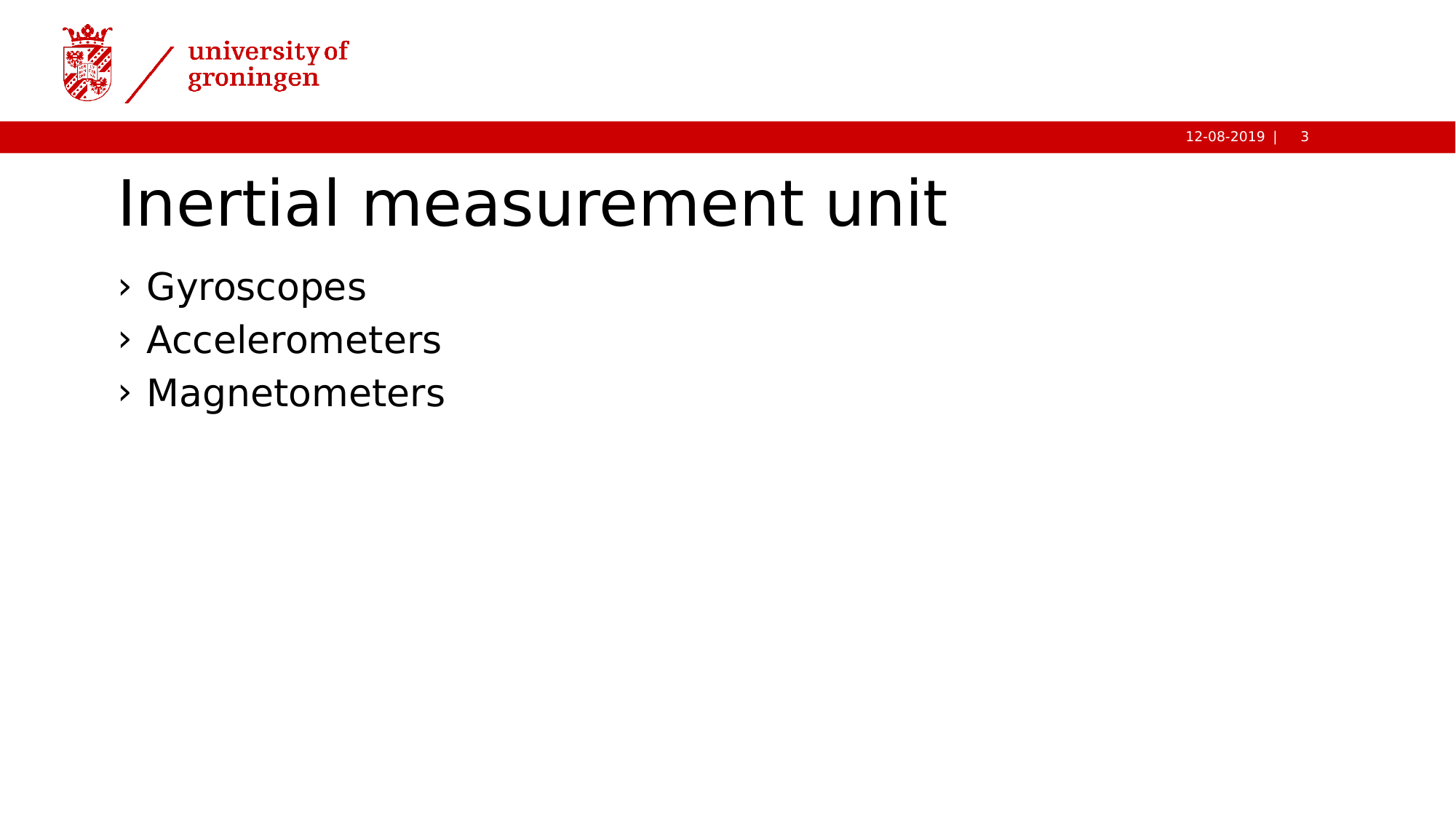

# Inertial measurement unit
Gyroscopes
Accelerometers
Magnetometers